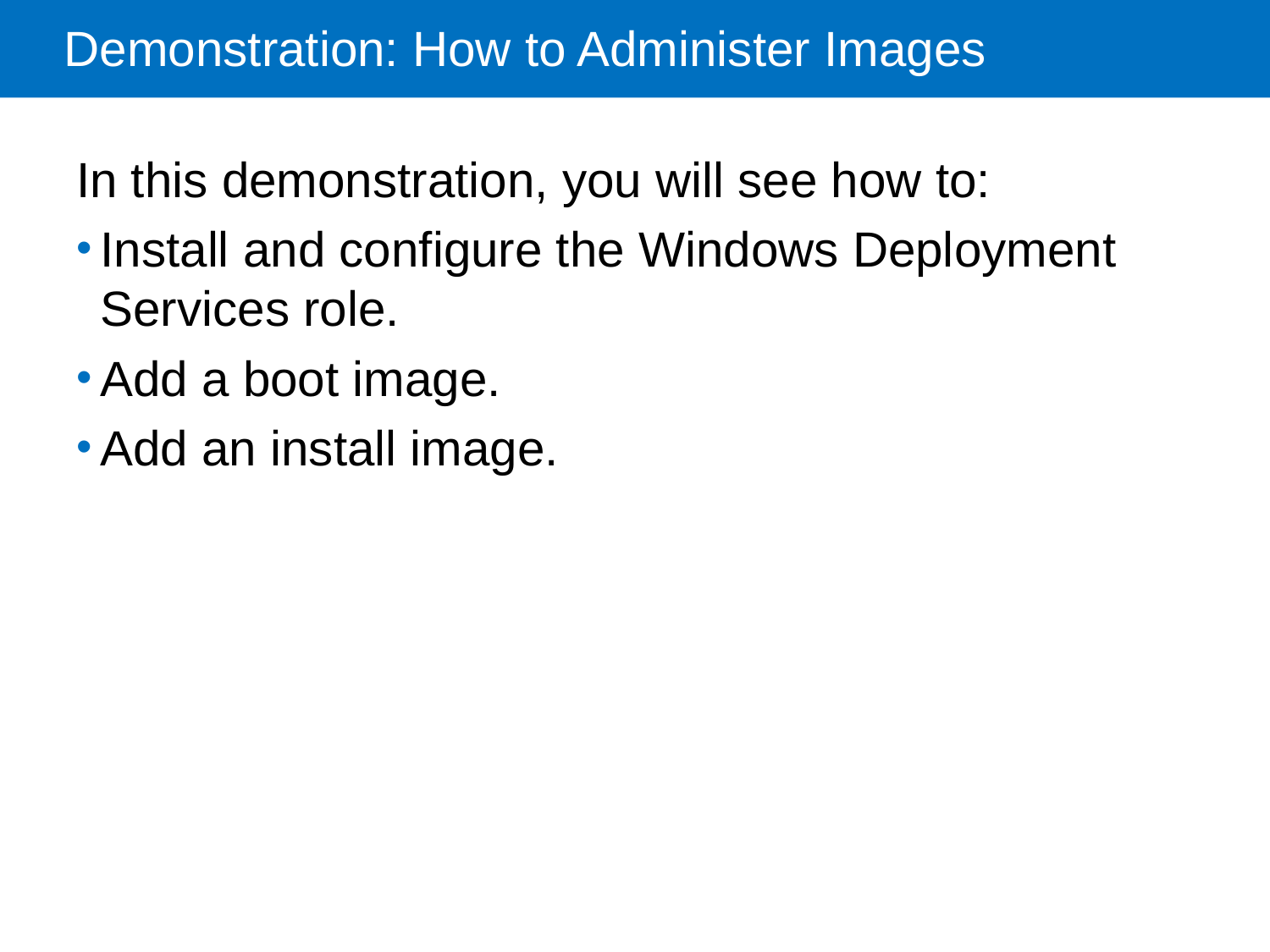

# Demonstration: How to Administer Images
In this demonstration, you will see how to:
Install and configure the Windows Deployment Services role.
Add a boot image.
Add an install image.